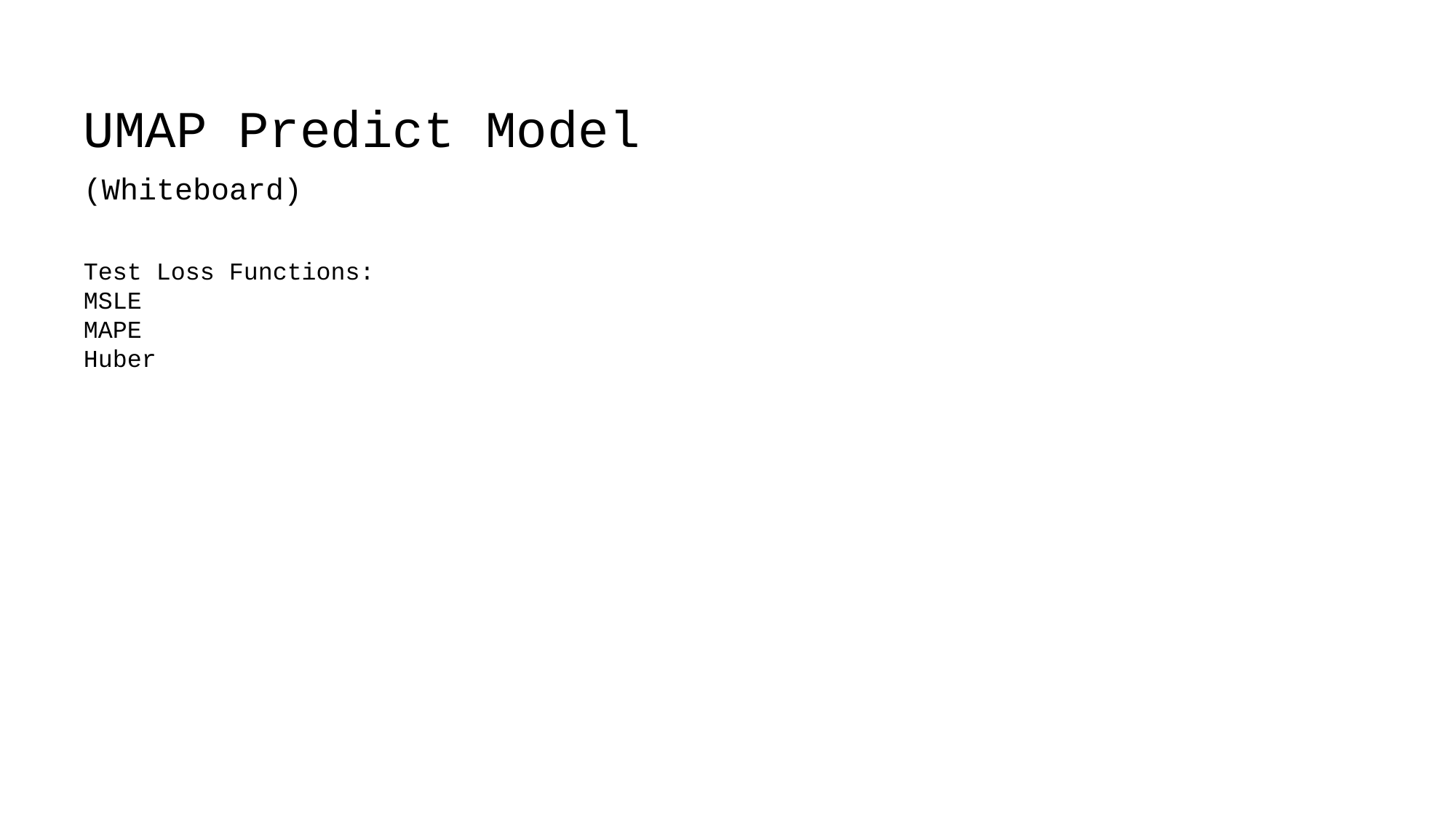

# UMAP Predict Model
(Whiteboard)
Test Loss Functions:
MSLE
MAPE
Huber